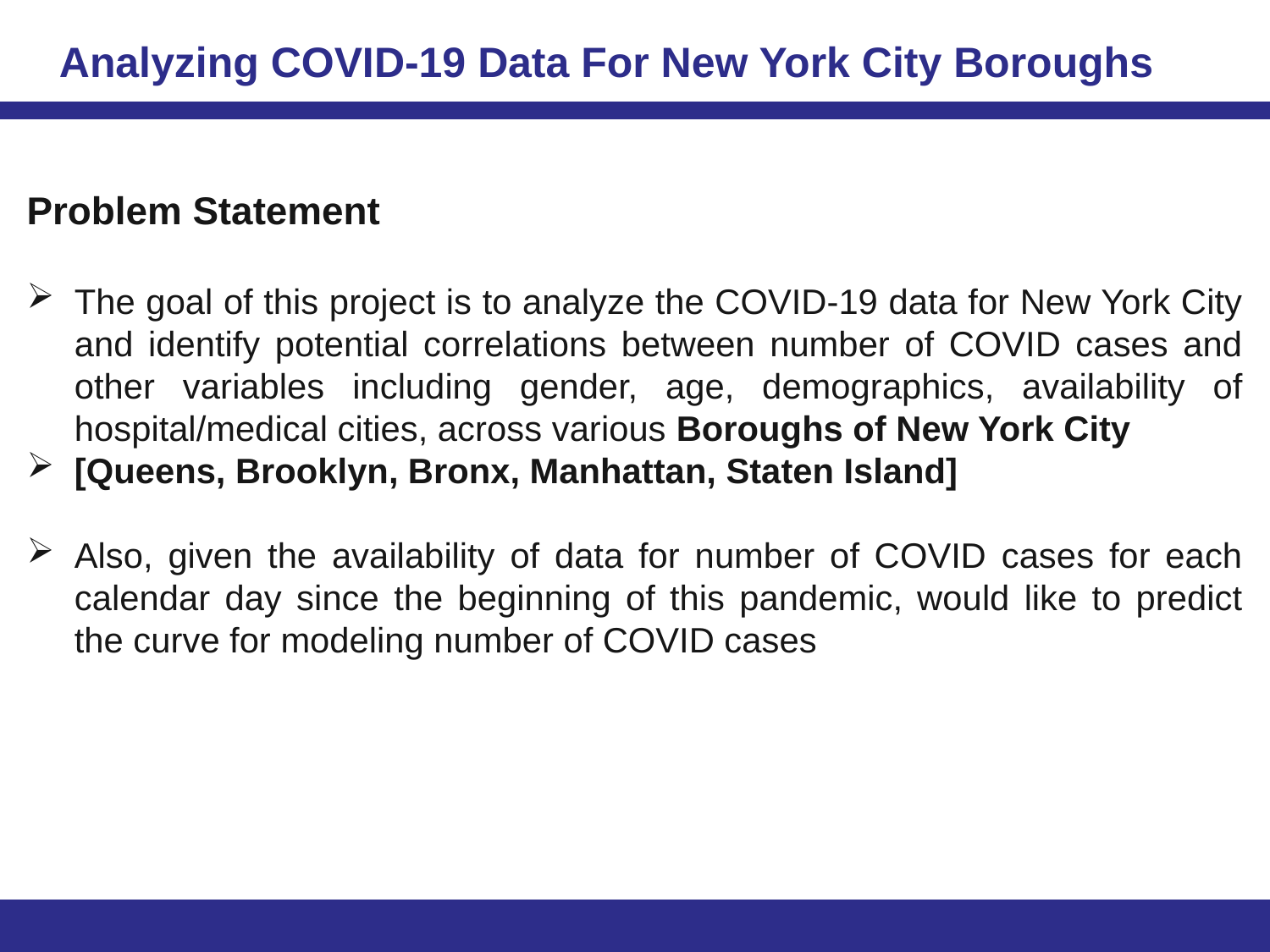

Analyzing COVID-19 Data For New York City Boroughs
Problem Statement

The goal of this project is to analyze the COVID-19 data for New York City and identify potential correlations between number of COVID cases and other variables including gender, age, demographics, availability of hospital/medical cities, across various Boroughs of New York City
[Queens, Brooklyn, Bronx, Manhattan, Staten Island]

Also, given the availability of data for number of COVID cases for each calendar day since the beginning of this pandemic, would like to predict the curve for modeling number of COVID cases